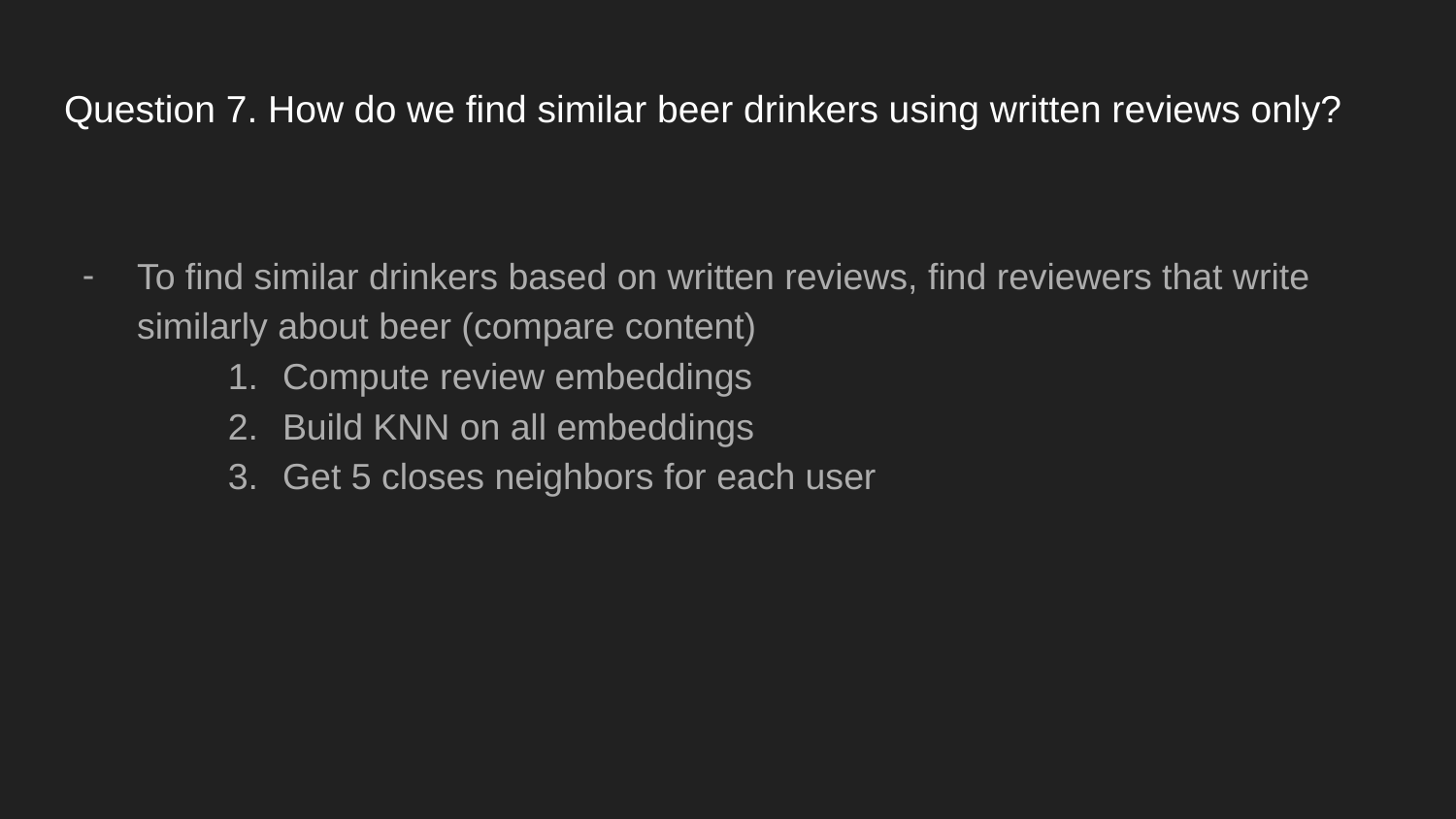

# Question 7. How do we find similar beer drinkers using written reviews only?
To find similar drinkers based on written reviews, find reviewers that write similarly about beer (compare content)
Compute review embeddings
Build KNN on all embeddings
Get 5 closes neighbors for each user